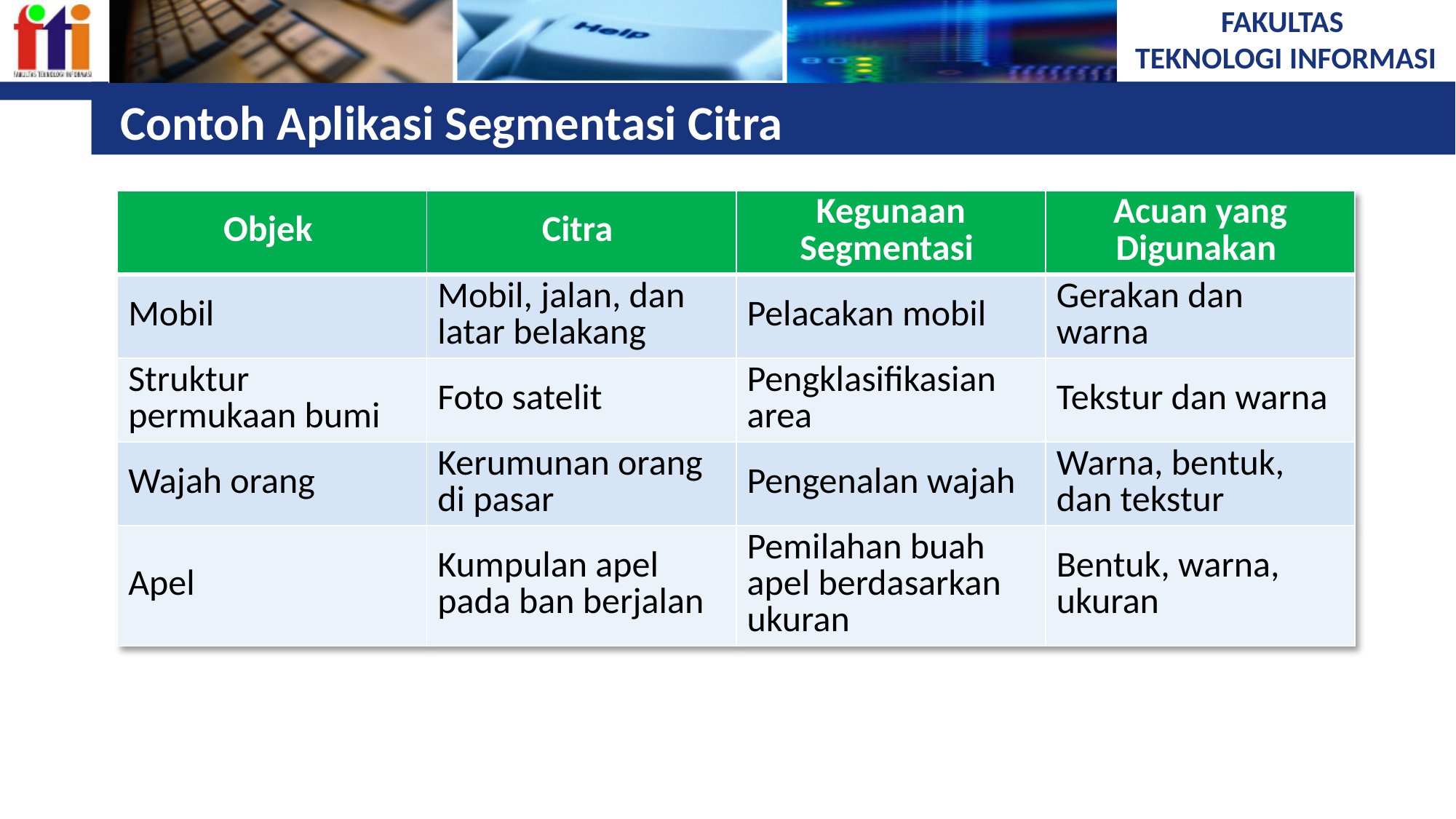

# Contoh Aplikasi Segmentasi Citra
| Objek | Citra | Kegunaan Segmentasi | Acuan yang Digunakan |
| --- | --- | --- | --- |
| Mobil | Mobil, jalan, dan latar belakang | Pelacakan mobil | Gerakan dan warna |
| Struktur permukaan bumi | Foto satelit | Pengklasifikasian area | Tekstur dan warna |
| Wajah orang | Kerumunan orang di pasar | Pengenalan wajah | Warna, bentuk, dan tekstur |
| Apel | Kumpulan apel pada ban berjalan | Pemilahan buah apel berdasarkan ukuran | Bentuk, warna, ukuran |